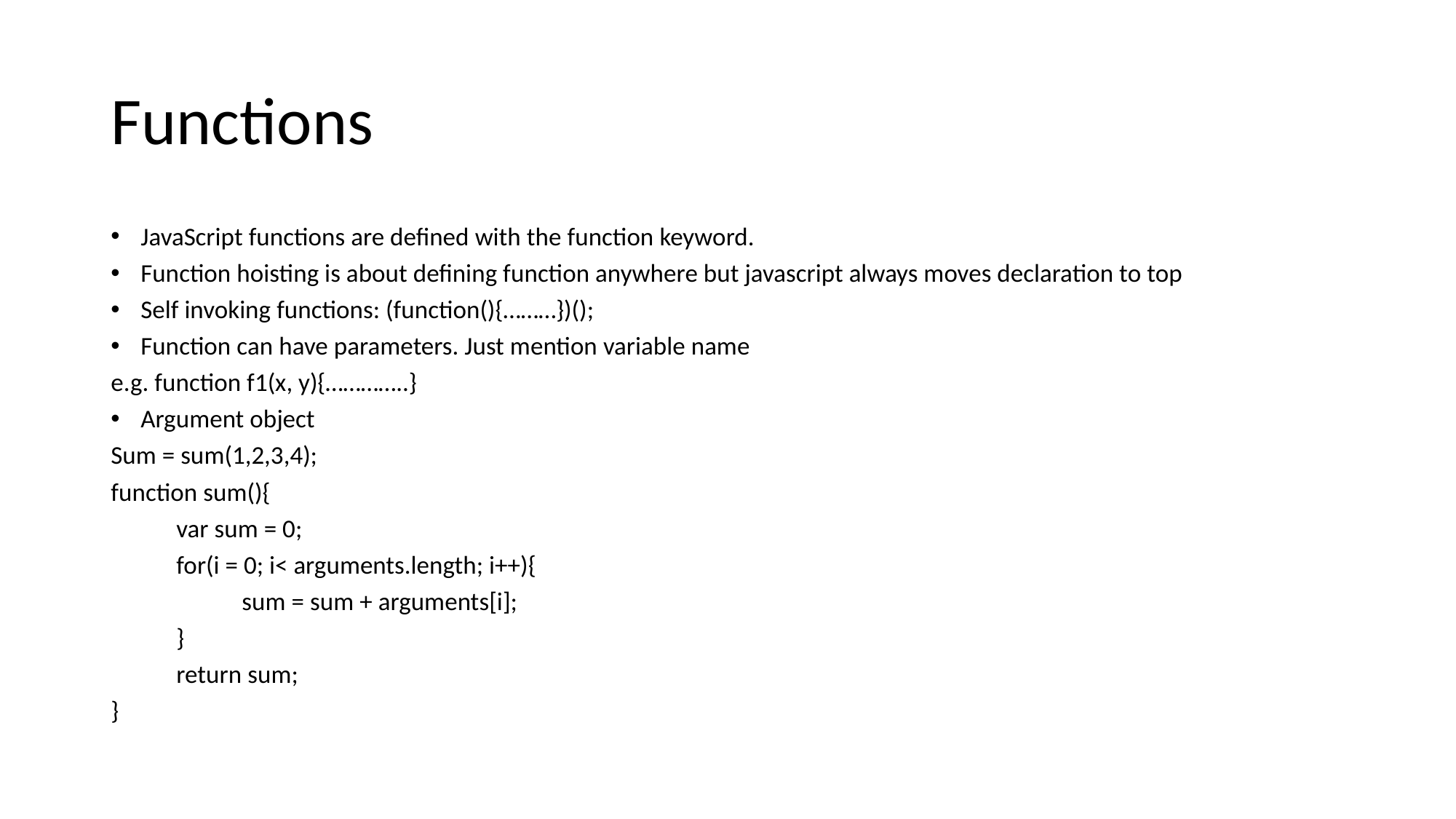

# Functions
JavaScript functions are defined with the function keyword.
Function hoisting is about defining function anywhere but javascript always moves declaration to top
Self invoking functions: (function(){………})();
Function can have parameters. Just mention variable name
e.g. function f1(x, y){…………..}
Argument object
Sum = sum(1,2,3,4);
function sum(){
	var sum = 0;
	for(i = 0; i< arguments.length; i++){
		sum = sum + arguments[i];
	}
	return sum;
}